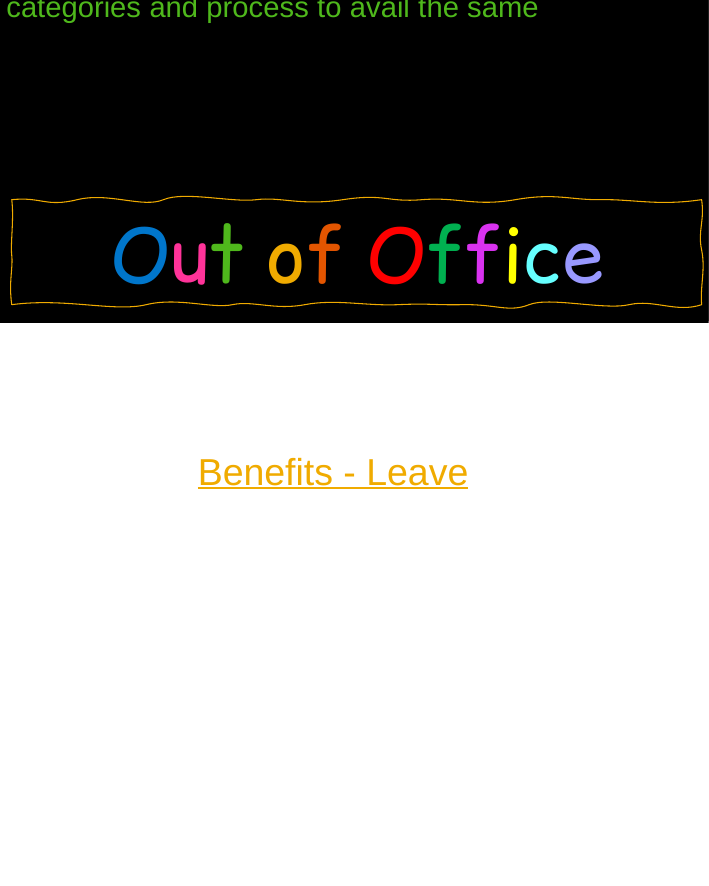

Please view our policy on the various leave categories and process to avail the same
Out of Office

Benefits - Leave